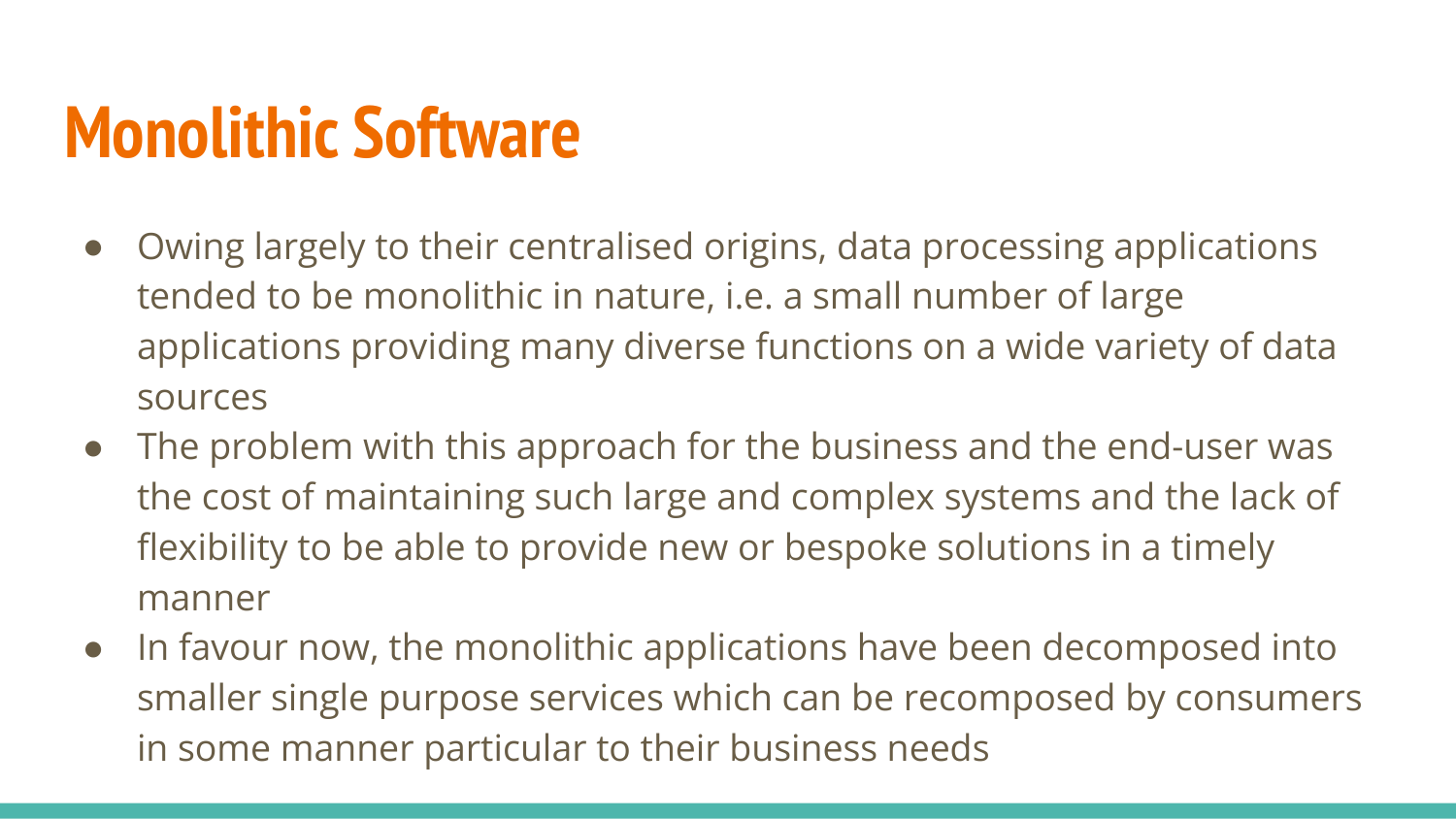

# Monolithic Software
Owing largely to their centralised origins, data processing applications tended to be monolithic in nature, i.e. a small number of large applications providing many diverse functions on a wide variety of data sources
The problem with this approach for the business and the end-user was the cost of maintaining such large and complex systems and the lack of flexibility to be able to provide new or bespoke solutions in a timely manner
In favour now, the monolithic applications have been decomposed into smaller single purpose services which can be recomposed by consumers in some manner particular to their business needs